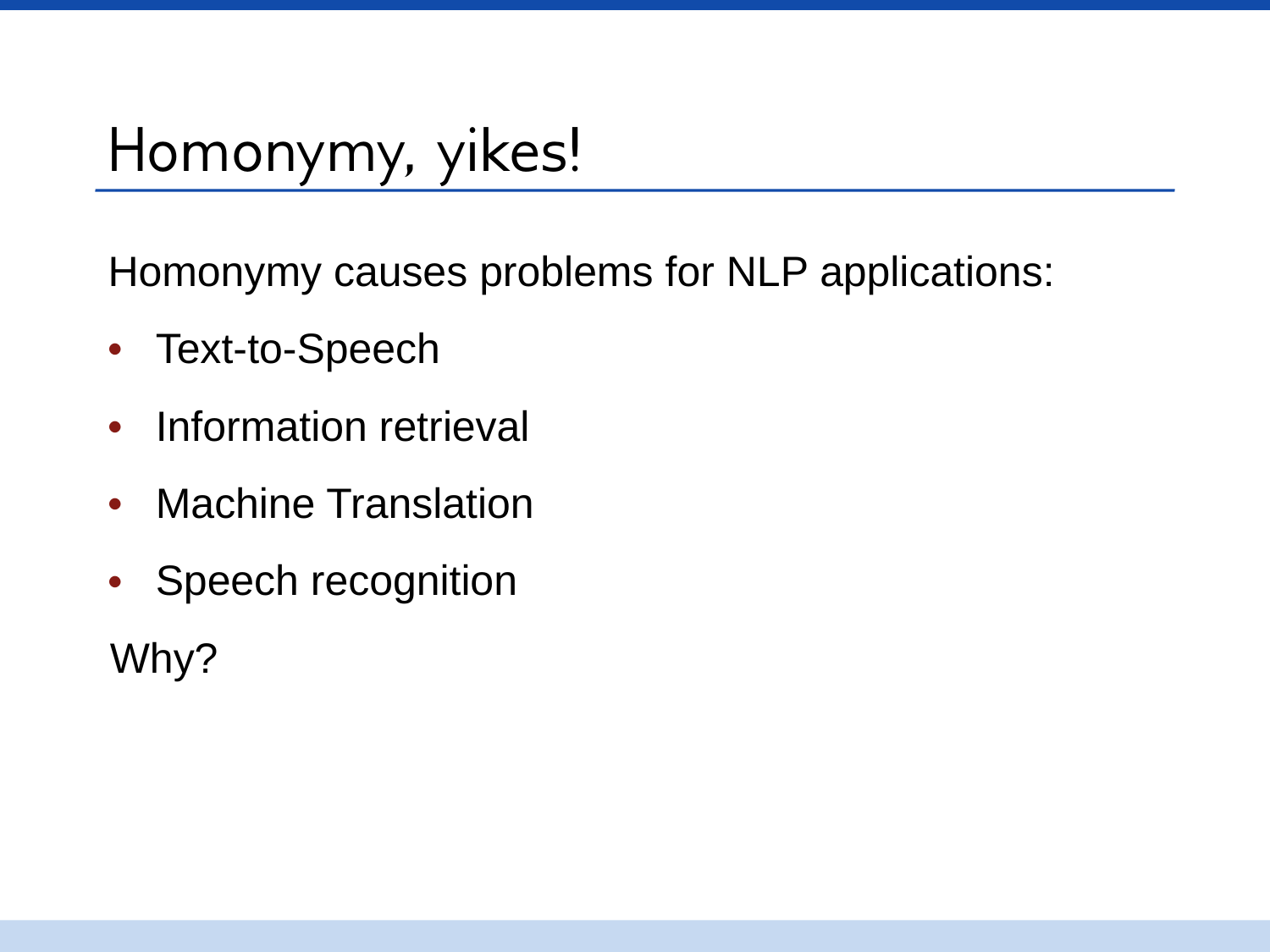

# Homonymy, yikes!
Homonymy causes problems for NLP applications:
Text-to-Speech
Information retrieval
Machine Translation
Speech recognition
Why?